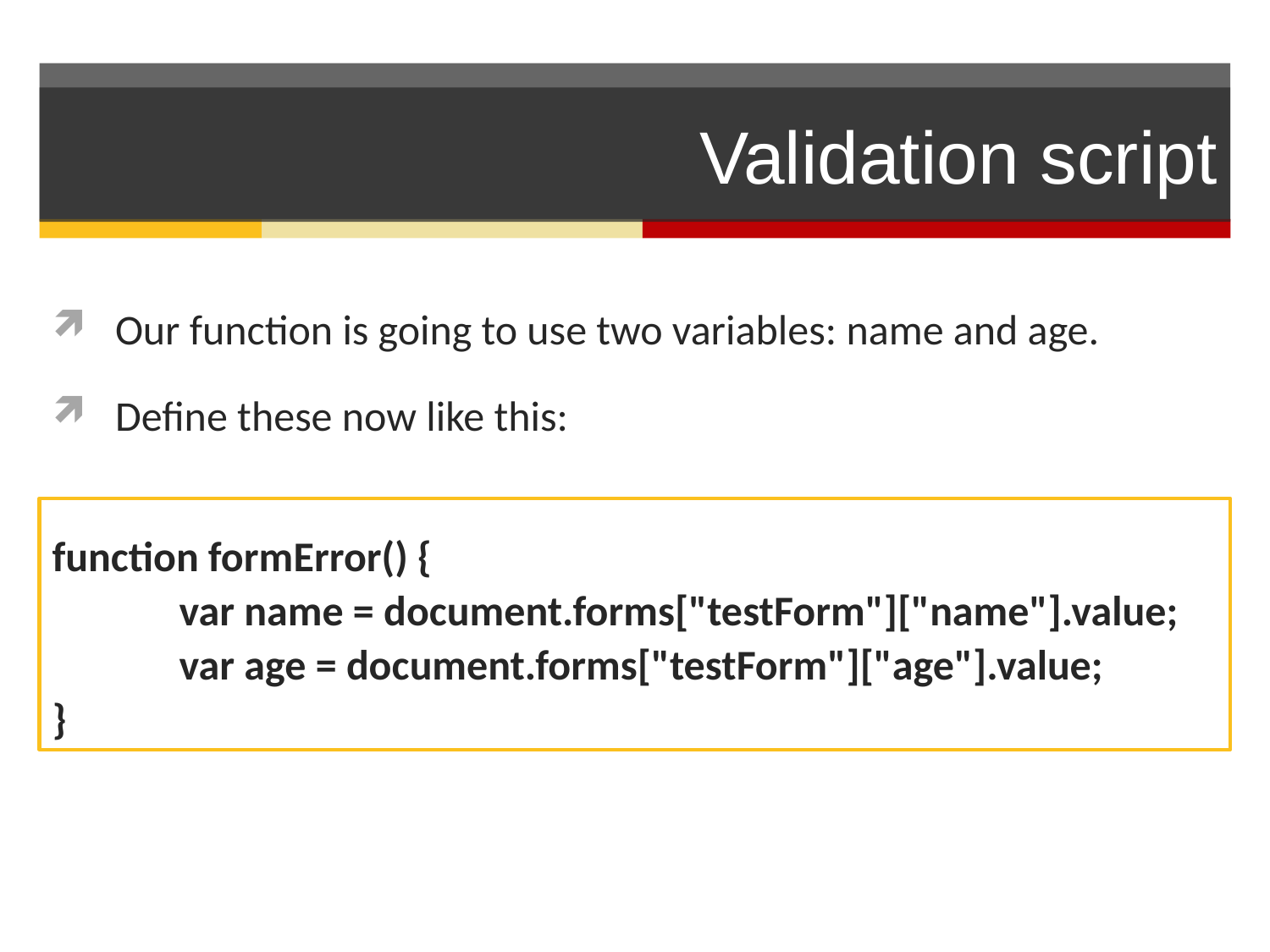

# Validation script
Our function is going to use two variables: name and age.
Define these now like this:

function formError() {
	var name = document.forms["testForm"]["name"].value;
	var age = document.forms["testForm"]["age"].value;
}